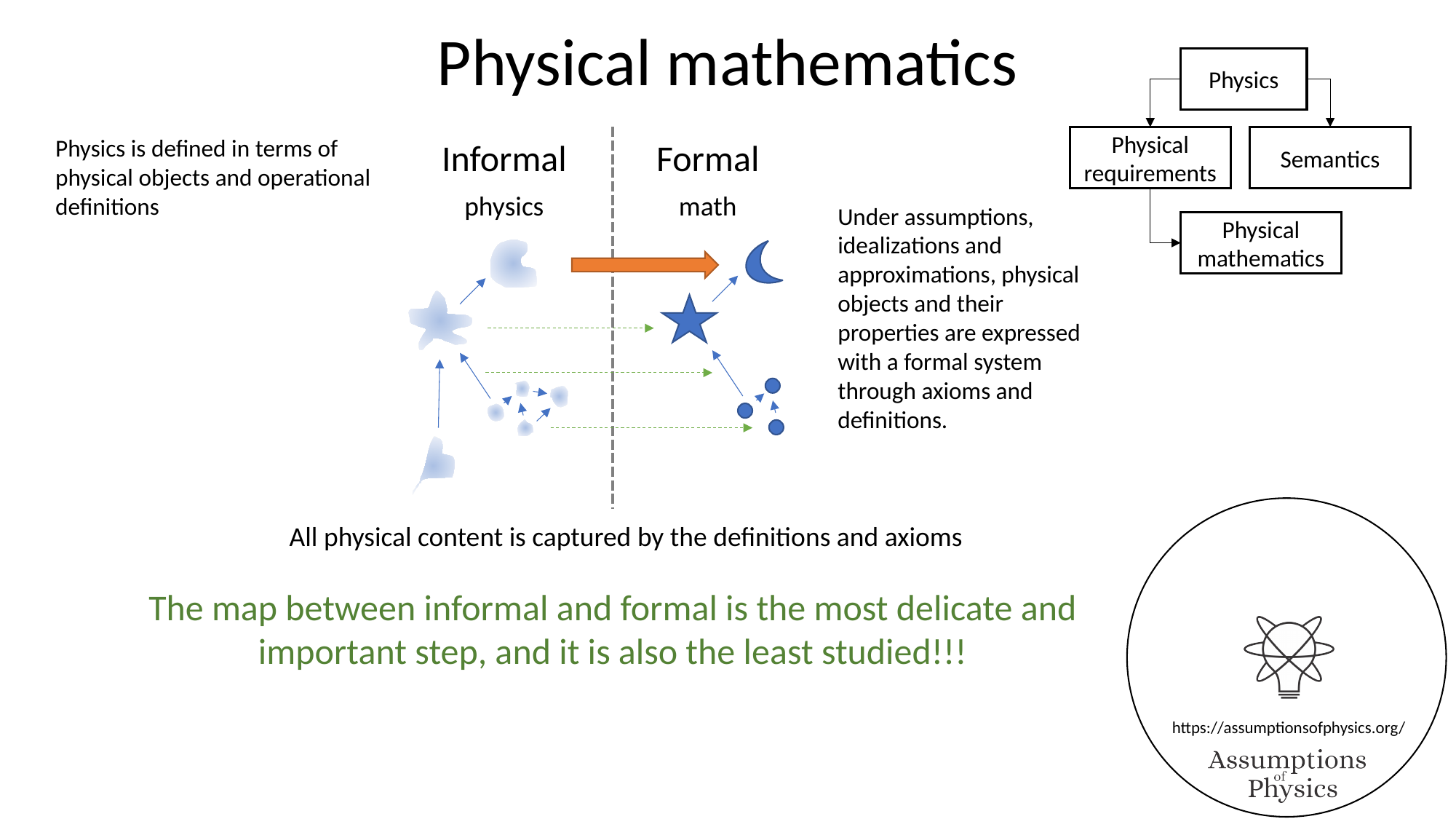

# Physical mathematics
Physics
Semantics
Physical requirements
Physical mathematics
Informal
Formal
physics
math

Physics is defined in terms of physical objects and operational definitions
Under assumptions, idealizations and approximations, physical objects and their properties are expressed with a formal system through axioms and definitions.
All physical content is captured by the definitions and axioms
The map between informal and formal is the most delicate and important step, and it is also the least studied!!!